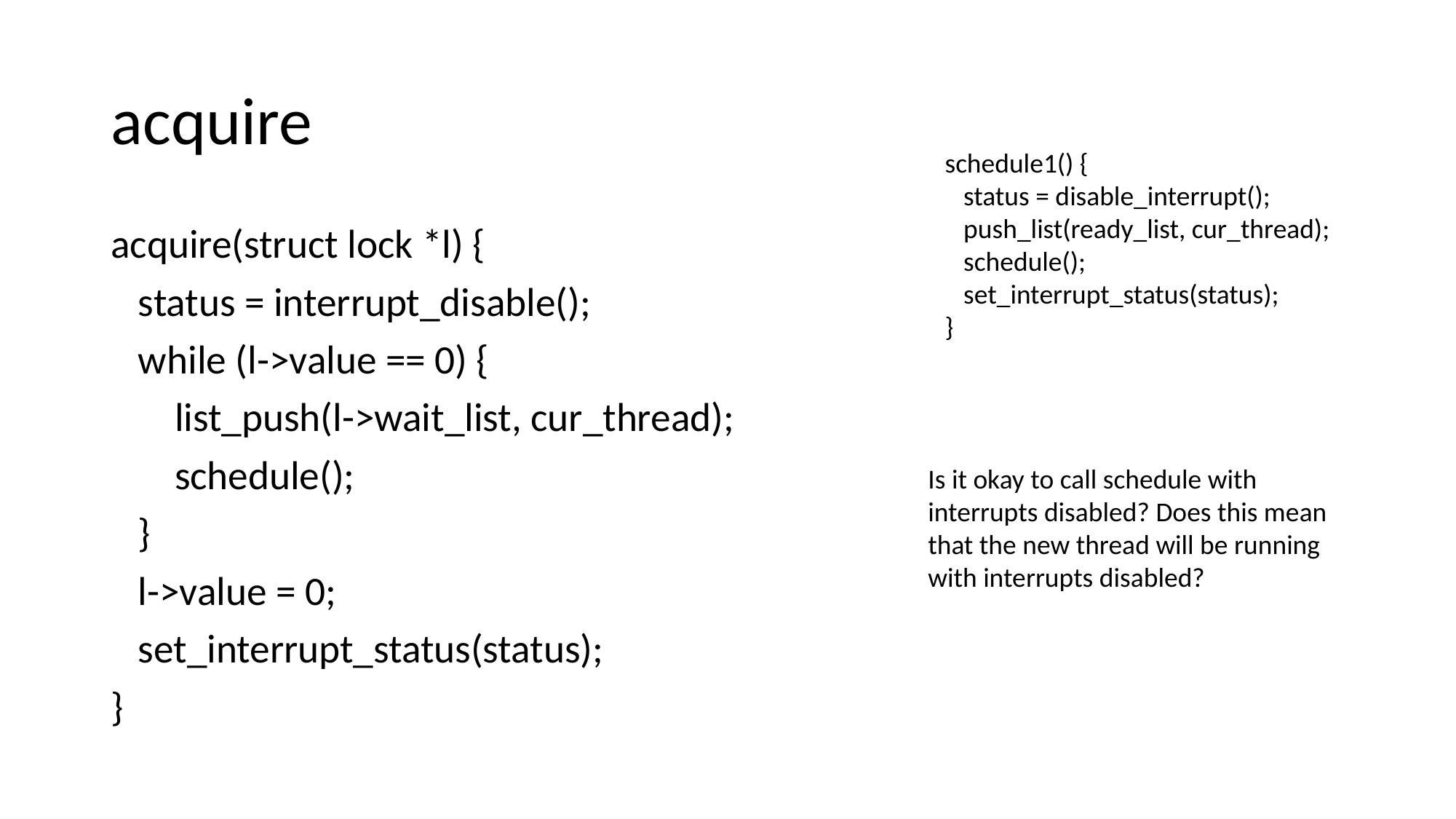

# acquire
schedule1() {
   status = disable_interrupt();
   push_list(ready_list, cur_thread);
   schedule();
   set_interrupt_status(status);
}
acquire(struct lock *l) {
   status = interrupt_disable();
   while (l->value == 0) {
       list_push(l->wait_list, cur_thread);
       schedule();
   }
   l->value = 0;
   set_interrupt_status(status);
}
Is it okay to call schedule with interrupts disabled? Does this mean that the new thread will be running with interrupts disabled?